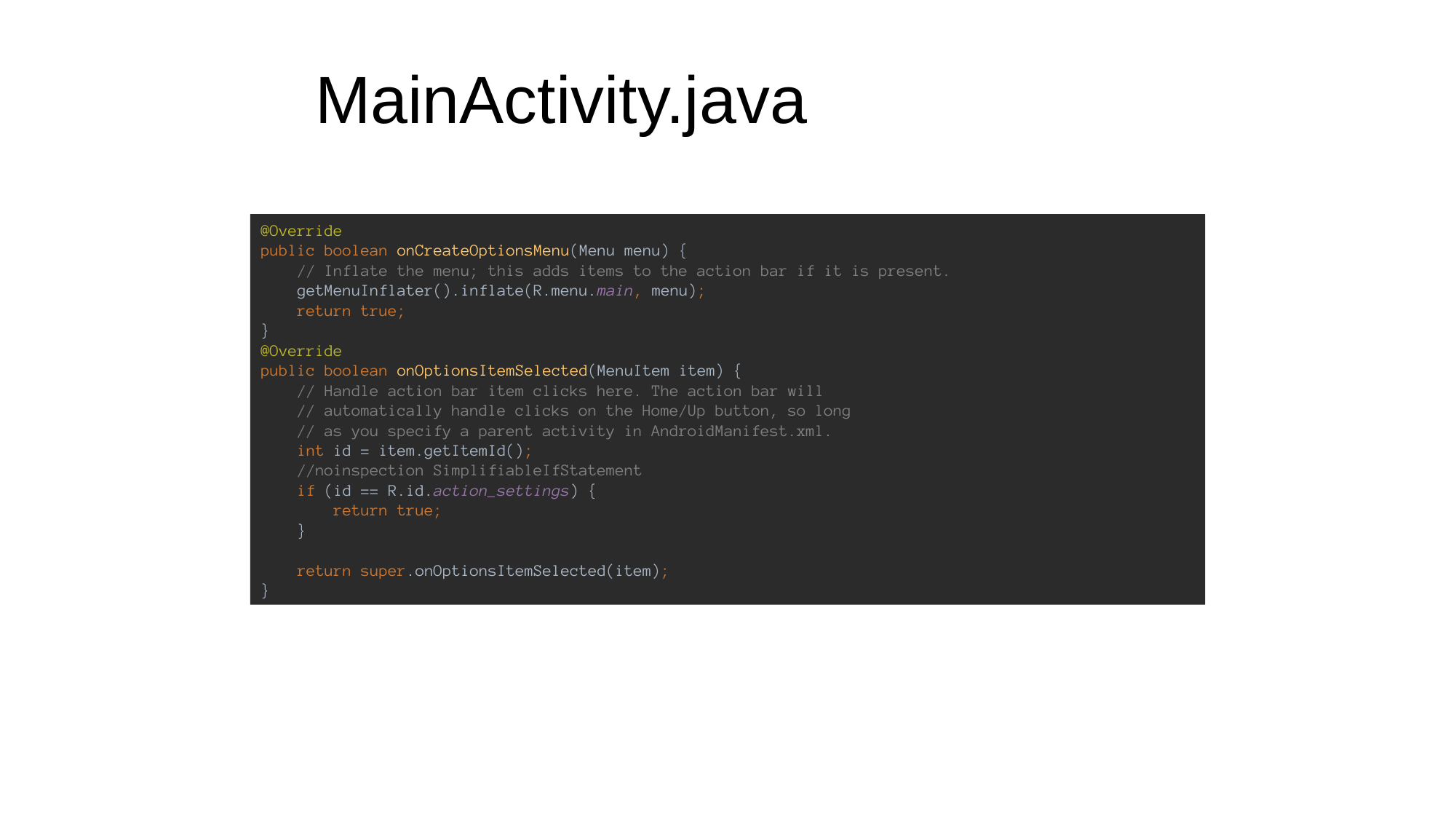

# MainActivity.java
@Override
public boolean onCreateOptionsMenu(Menu menu) {
    // Inflate the menu; this adds items to the action bar if it is present.
    getMenuInflater().inflate(R.menu.main, menu);
    return true;
}
@Override
public boolean onOptionsItemSelected(MenuItem item) {
    // Handle action bar item clicks here. The action bar will
    // automatically handle clicks on the Home/Up button, so long
    // as you specify a parent activity in AndroidManifest.xml.
    int id = item.getItemId();
    //noinspection SimplifiableIfStatement
    if (id == R.id.action_settings) {
        return true;
    }
    return super.onOptionsItemSelected(item);
}